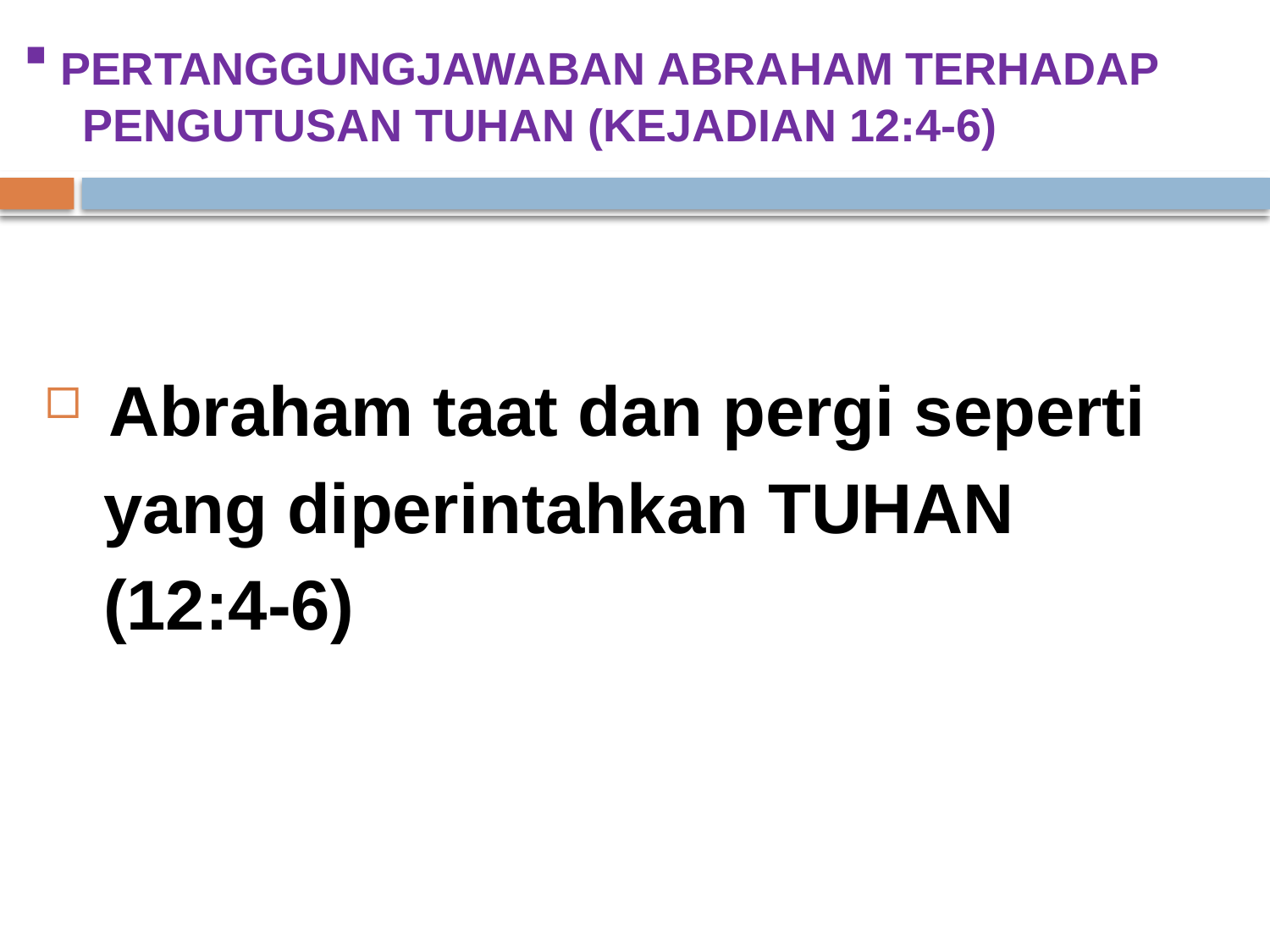

# PERTANGGUNGJAWABAN ABRAHAM TERHADAP PENGUTUSAN TUHAN (KEJADIAN 12:4-6)
 Abraham taat dan pergi seperti
   yang diperintahkan TUHAN
   (12:4-6)